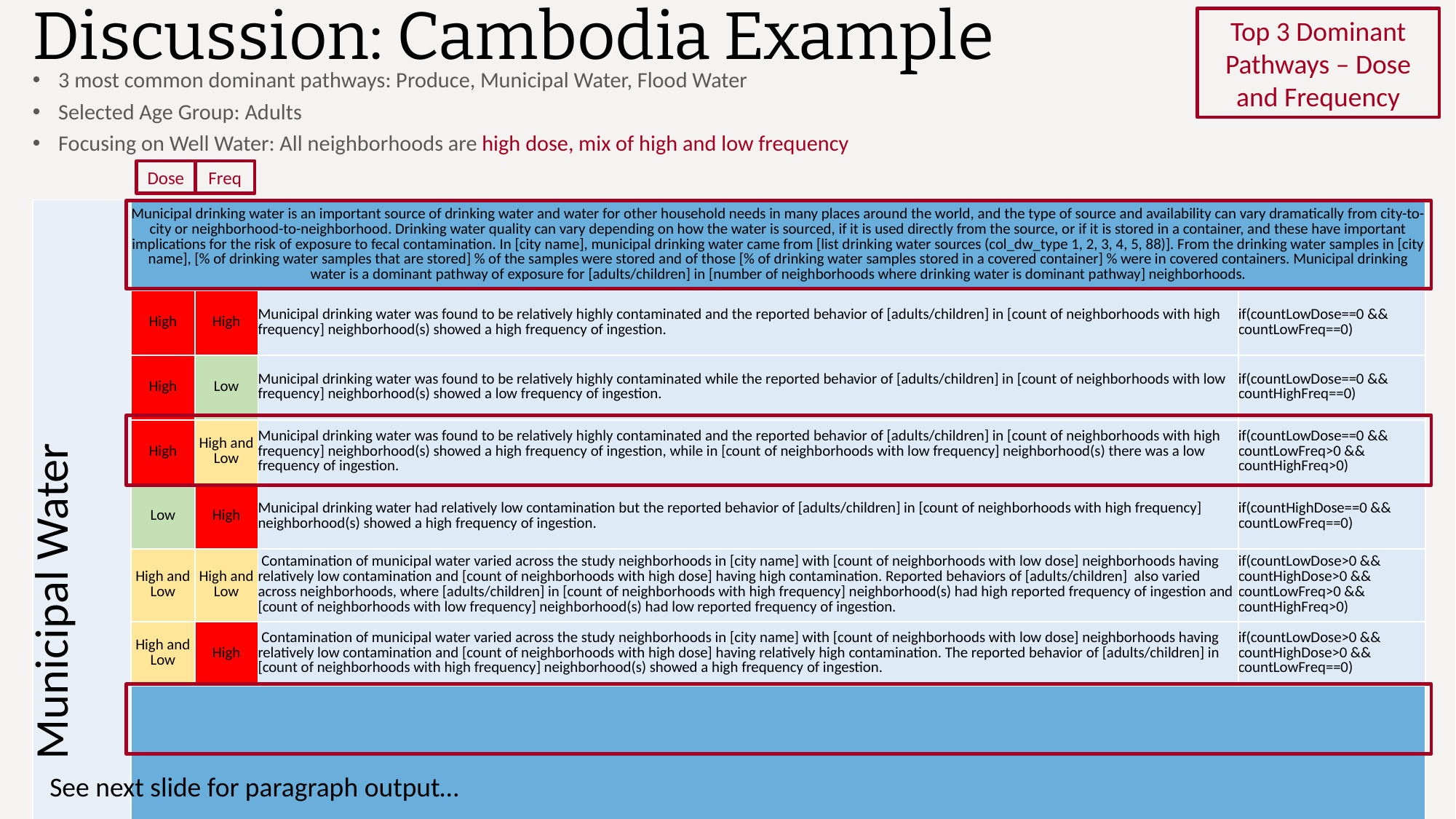

# Discussion: Cambodia Example
Top 3 Dominant Pathways – Dose and Frequency
3 most common dominant pathways: Produce, Municipal Water, Flood Water
Selected Age Group: Adults
Focusing on Well Water: All neighborhoods are high dose, mix of high and low frequency
Freq
Dose
| Municipal Water | Municipal drinking water is an important source of drinking water and water for other household needs in many places around the world, and the type of source and availability can vary dramatically from city-to-city or neighborhood-to-neighborhood. Drinking water quality can vary depending on how the water is sourced, if it is used directly from the source, or if it is stored in a container, and these have important implications for the risk of exposure to fecal contamination. In [city name], municipal drinking water came from [list drinking water sources (col\_dw\_type 1, 2, 3, 4, 5, 88)]. From the drinking water samples in [city name], [% of drinking water samples that are stored] % of the samples were stored and of those [% of drinking water samples stored in a covered container] % were in covered containers. Municipal drinking water is a dominant pathway of exposure for [adults/children] in [number of neighborhoods where drinking water is dominant pathway] neighborhoods. |  |  |  |
| --- | --- | --- | --- | --- |
|  | High | High | Municipal drinking water was found to be relatively highly contaminated and the reported behavior of [adults/children] in [count of neighborhoods with high frequency] neighborhood(s) showed a high frequency of ingestion. | if(countLowDose==0 && countLowFreq==0) |
|  | High | Low | Municipal drinking water was found to be relatively highly contaminated while the reported behavior of [adults/children] in [count of neighborhoods with low frequency] neighborhood(s) showed a low frequency of ingestion. | if(countLowDose==0 && countHighFreq==0) |
|  | High | High and Low | Municipal drinking water was found to be relatively highly contaminated and the reported behavior of [adults/children] in [count of neighborhoods with high frequency] neighborhood(s) showed a high frequency of ingestion, while in [count of neighborhoods with low frequency] neighborhood(s) there was a low frequency of ingestion. | if(countLowDose==0 && countLowFreq>0 && countHighFreq>0) |
|  | Low | High | Municipal drinking water had relatively low contamination but the reported behavior of [adults/children] in [count of neighborhoods with high frequency] neighborhood(s) showed a high frequency of ingestion. | if(countHighDose==0 && countLowFreq==0) |
|  | High and Low | High and Low | Contamination of municipal water varied across the study neighborhoods in [city name] with [count of neighborhoods with low dose] neighborhoods having relatively low contamination and [count of neighborhoods with high dose] having high contamination. Reported behaviors of [adults/children] also varied across neighborhoods, where [adults/children] in [count of neighborhoods with high frequency] neighborhood(s) had high reported frequency of ingestion and [count of neighborhoods with low frequency] neighborhood(s) had low reported frequency of ingestion. | if(countLowDose>0 && countHighDose>0 && countLowFreq>0 && countHighFreq>0) |
|  | High and Low | High | Contamination of municipal water varied across the study neighborhoods in [city name] with [count of neighborhoods with low dose] neighborhoods having relatively low contamination and [count of neighborhoods with high dose] having relatively high contamination. The reported behavior of [adults/children] in [count of neighborhoods with high frequency] neighborhood(s) showed a high frequency of ingestion. | if(countLowDose>0 && countHighDose>0 && countLowFreq==0) |
|  | Drinking water can be contaminated directly from the source, during the distribution process through piping or from the tap, or during storage prior to use. Water treatment by chlorination, filtration, boiling and other means can reduce the contamination present in drinking water and in the study area, [% of respondents that treat water] % of survey respondents reported regularly treating drinking water. |  |  |  |

See next slide for paragraph output…